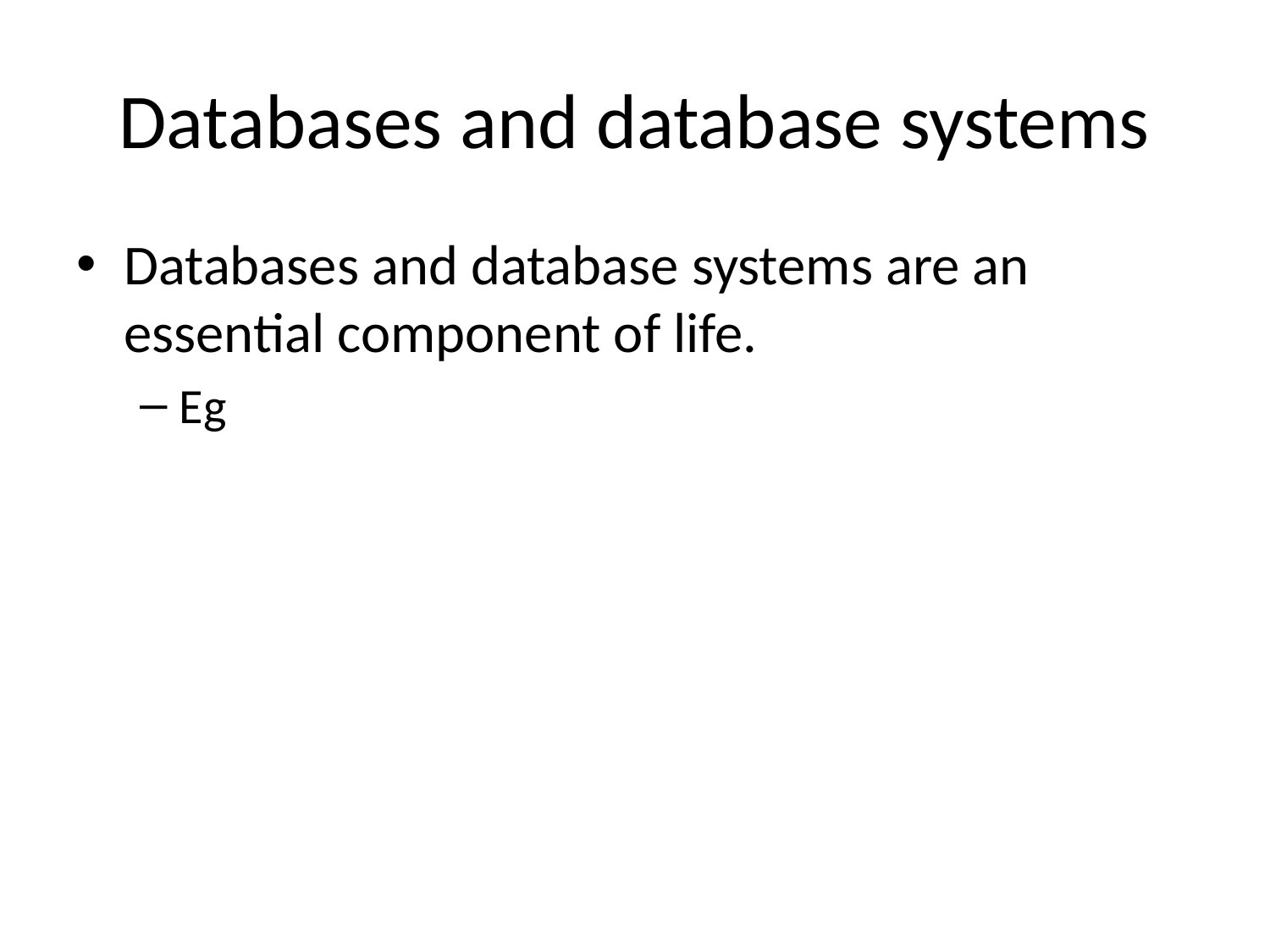

# Databases and database systems
Databases and database systems are an essential component of life.
Eg